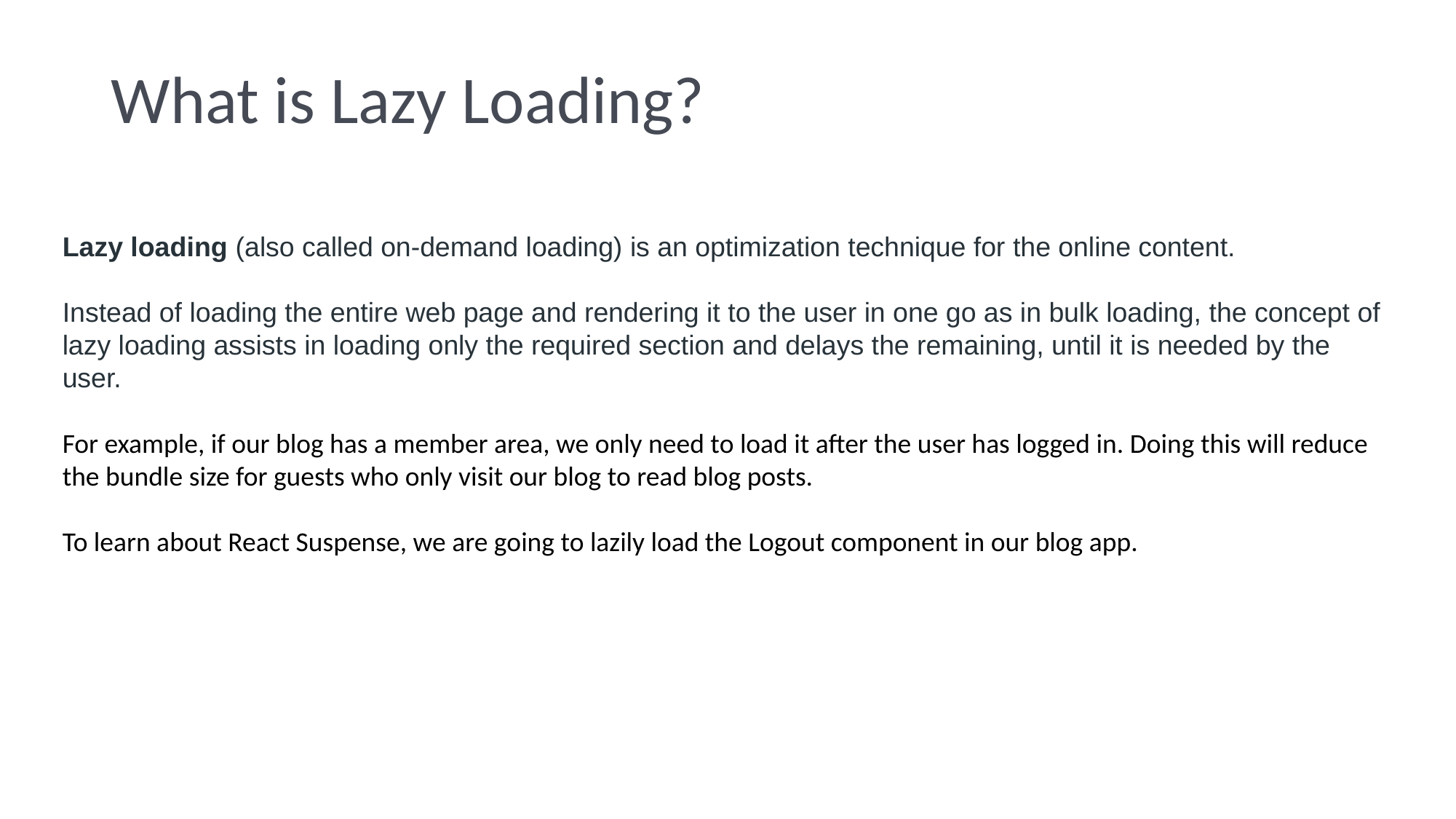

# What is Lazy Loading?
Lazy loading (also called on-demand loading) is an optimization technique for the online content.
Instead of loading the entire web page and rendering it to the user in one go as in bulk loading, the concept of lazy loading assists in loading only the required section and delays the remaining, until it is needed by the user.

For example, if our blog has a member area, we only need to load it after the user has logged in. Doing this will reduce the bundle size for guests who only visit our blog to read blog posts.

To learn about React Suspense, we are going to lazily load the Logout component in our blog app.